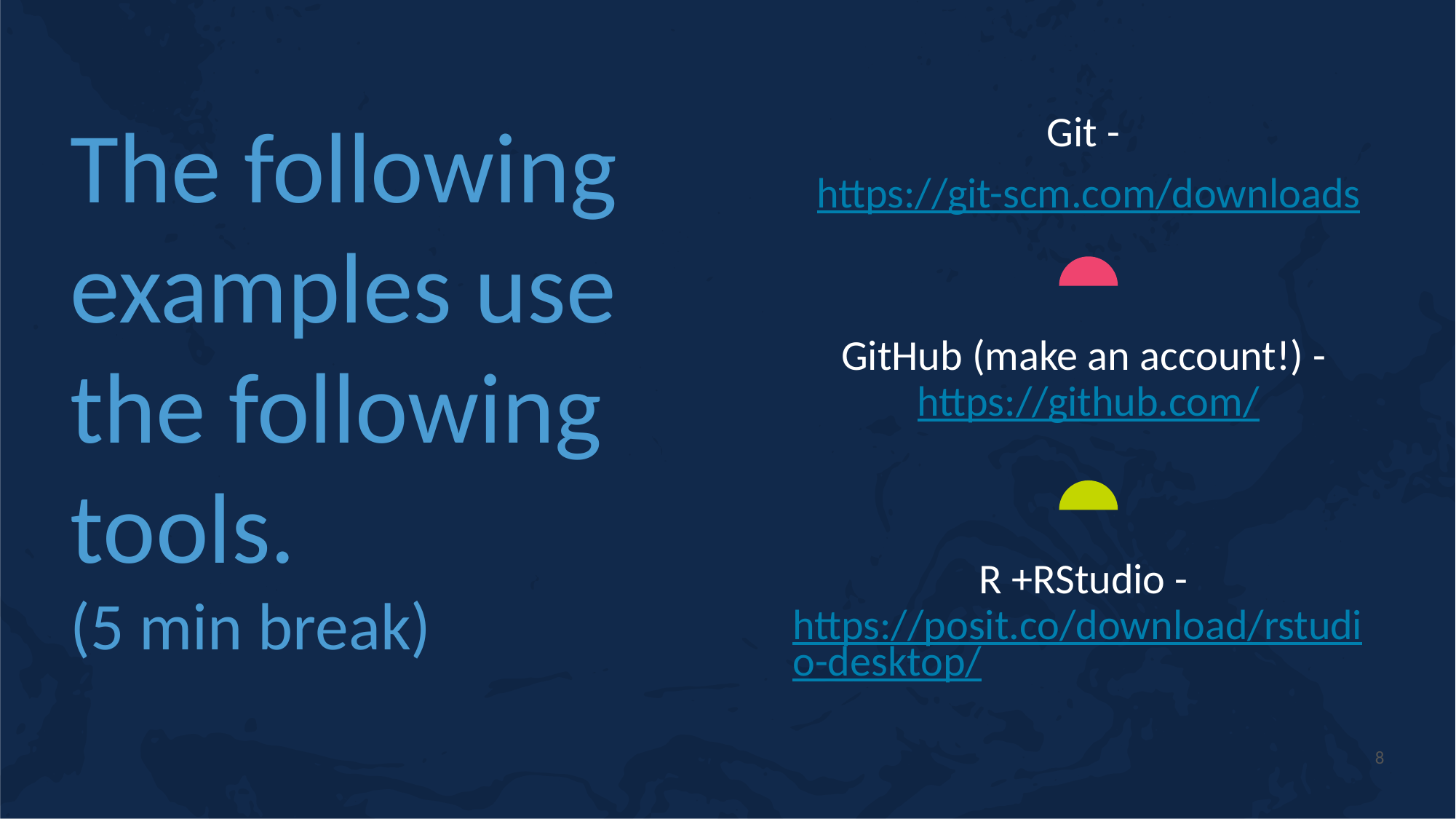

# The following examples use the following tools. (5 min break)
Git -
https://git-scm.com/downloads
GitHub (make an account!) - https://github.com/
R +RStudio - https://posit.co/download/rstudio-desktop/
8